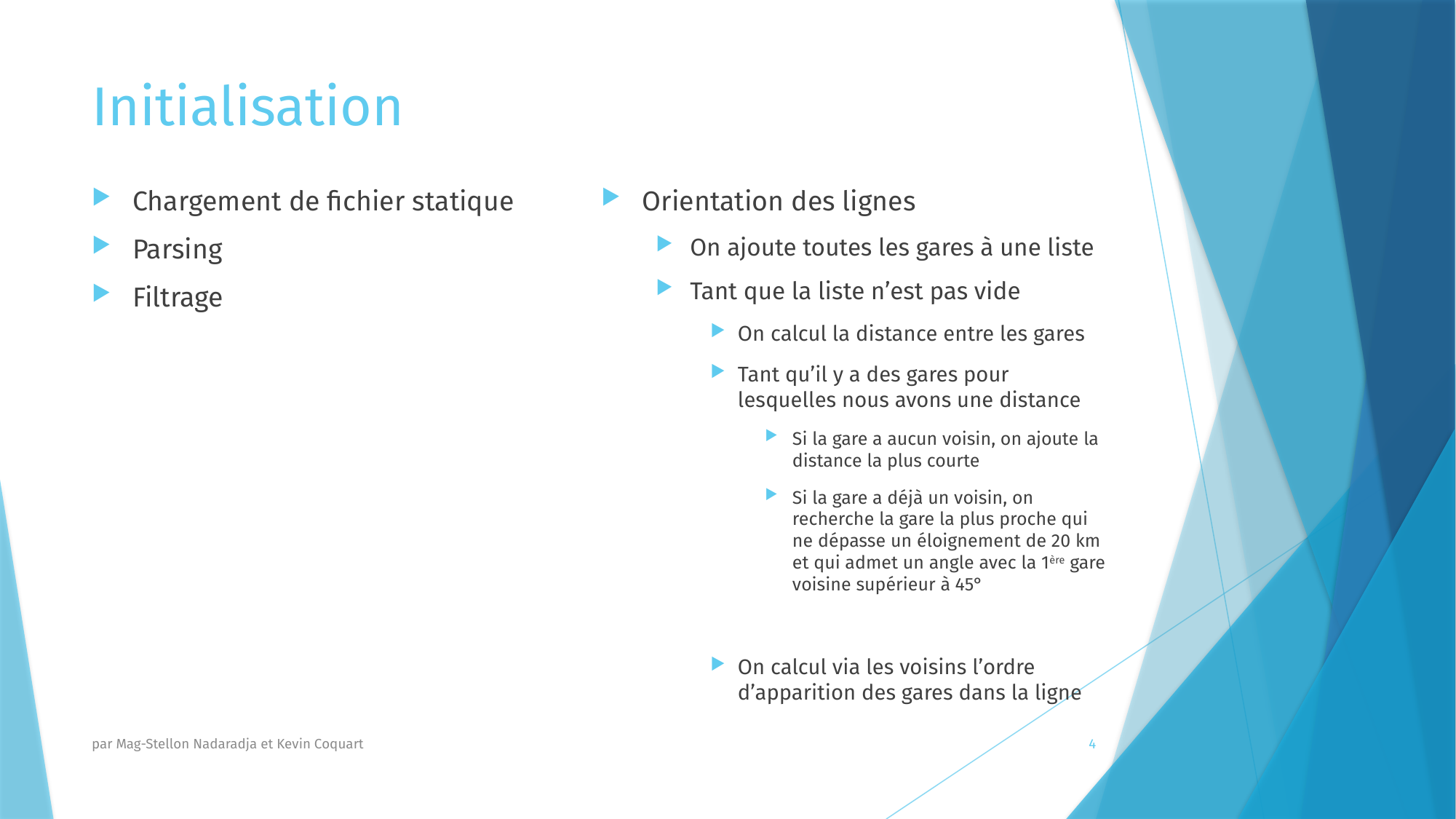

# Initialisation
Chargement de fichier statique
Parsing
Filtrage

Orientation des lignes
On ajoute toutes les gares à une liste
Tant que la liste n’est pas vide
On calcul la distance entre les gares
Tant qu’il y a des gares pour lesquelles nous avons une distance
Si la gare a aucun voisin, on ajoute la distance la plus courte
Si la gare a déjà un voisin, on recherche la gare la plus proche qui ne dépasse un éloignement de 20 km et qui admet un angle avec la 1ère gare voisine supérieur à 45°

On calcul via les voisins l’ordre d’apparition des gares dans la ligne
par Mag-Stellon Nadaradja et Kevin Coquart
4